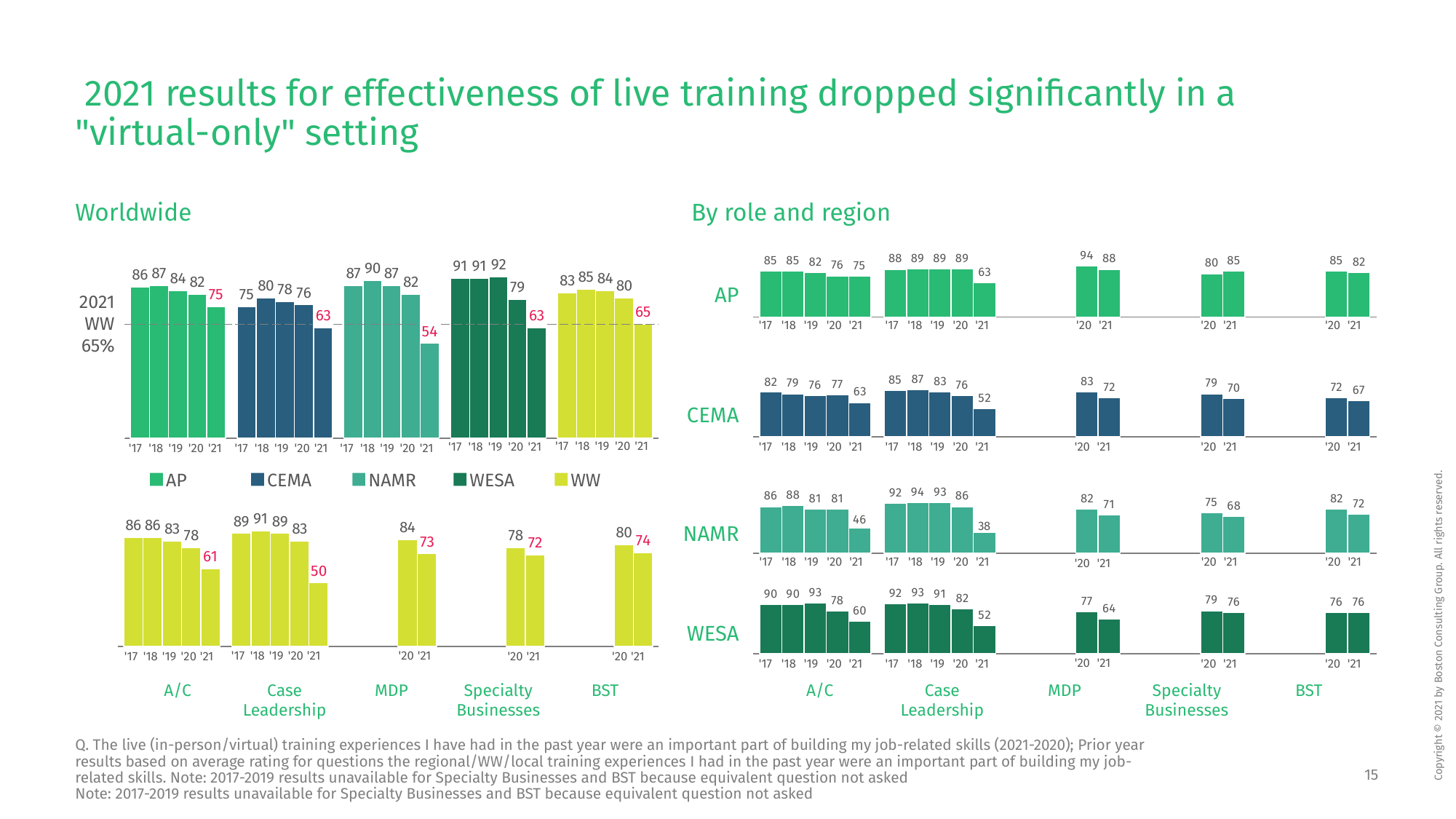

# 2021 results for effectiveness of live training dropped significantly in a "virtual-only" setting
Worldwide
By role and region

### Chart

| Category |  |  |  |  |  |
|---|---|---|---|---|---|

### Chart

| Category |  |  |  |  |  |
|---|---|---|---|---|---|
AP
2021
WW
65%
| '17 | '18 | '19 | '20 | '21 |
| --- | --- | --- | --- | --- |
| '17 | '18 | '19 | '20 | '21 |
| --- | --- | --- | --- | --- |
|  | '20 | '21 |
| --- | --- | --- |
|  |  |  | '20 | '21 |
| --- | --- | --- | --- | --- |
|  |  |  | '20 | '21 |
| --- | --- | --- | --- | --- |

### Chart

| Category |  |  |  |  |  |
|---|---|---|---|---|---|
CEMA
| '17 | '18 | '19 | '20 | '21 |
| --- | --- | --- | --- | --- |
|  | '20 | '21 |
| --- | --- | --- |
| '17 | '18 | '19 | '20 | '21 |
| --- | --- | --- | --- | --- |
| '17 | '18 | '19 | '20 | '21 |
| --- | --- | --- | --- | --- |
|  |  |  | '20 | '21 |
| --- | --- | --- | --- | --- |
|  |  |  | '20 | '21 |
| --- | --- | --- | --- | --- |
| '17 | '18 | '19 | '20 | '21 |
| --- | --- | --- | --- | --- |
| '17 | '18 | '19 | '20 | '21 |
| --- | --- | --- | --- | --- |
| '17 | '18 | '19 | '20 | '21 |
| --- | --- | --- | --- | --- |
| '17 | '18 | '19 | '20 | '21 |
| --- | --- | --- | --- | --- |
AP
CEMA
NAMR
WESA
WW

### Chart

| Category |  |  |  |  |  |
|---|---|---|---|---|---|

### Chart

| Category |  |  |  |  |  |
|---|---|---|---|---|---|
NAMR
| '17 | '18 | '19 | '20 | '21 |
| --- | --- | --- | --- | --- |
| '17 | '18 | '19 | '20 | '21 |
| --- | --- | --- | --- | --- |
|  |  |  | '20 | '21 |
| --- | --- | --- | --- | --- |
|  |  |  | '20 | '21 |
| --- | --- | --- | --- | --- |
|  | '20 | '21 |
| --- | --- | --- |

### Chart

| Category |  |  |  |  |  |
|---|---|---|---|---|---|
WESA
|  |  |  | '20 | '21 |
| --- | --- | --- | --- | --- |
| '17 | '18 | '19 | '20 | '21 |
| --- | --- | --- | --- | --- |
| '17 | '18 | '19 | '20 | '21 |
| --- | --- | --- | --- | --- |
|  |  |  | '20 | '21 |
| --- | --- | --- | --- | --- |
|  |  |  | '20 | '21 |
| --- | --- | --- | --- | --- |
|  | '20 | '21 |
| --- | --- | --- |
| '17 | '18 | '19 | '20 | '21 |
| --- | --- | --- | --- | --- |
| '17 | '18 | '19 | '20 | '21 |
| --- | --- | --- | --- | --- |
|  |  |  | '20 | '21 |
| --- | --- | --- | --- | --- |
|  |  |  | '20 | '21 |
| --- | --- | --- | --- | --- |
| A/C | Case Leadership | MDP | Specialty Businesses | BST |
| --- | --- | --- | --- | --- |
| A/C | Case Leadership | MDP | Specialty Businesses | BST |
| --- | --- | --- | --- | --- |
Q. The live (in-person/virtual) training experiences I have had in the past year were an important part of building my job-related skills (2021-2020); Prior year results based on average rating for questions the regional/WW/local training experiences I had in the past year were an important part of building my job-related skills. Note: 2017-2019 results unavailable for Specialty Businesses and BST because equivalent question not asked
Note: 2017-2019 results unavailable for Specialty Businesses and BST because equivalent question not asked